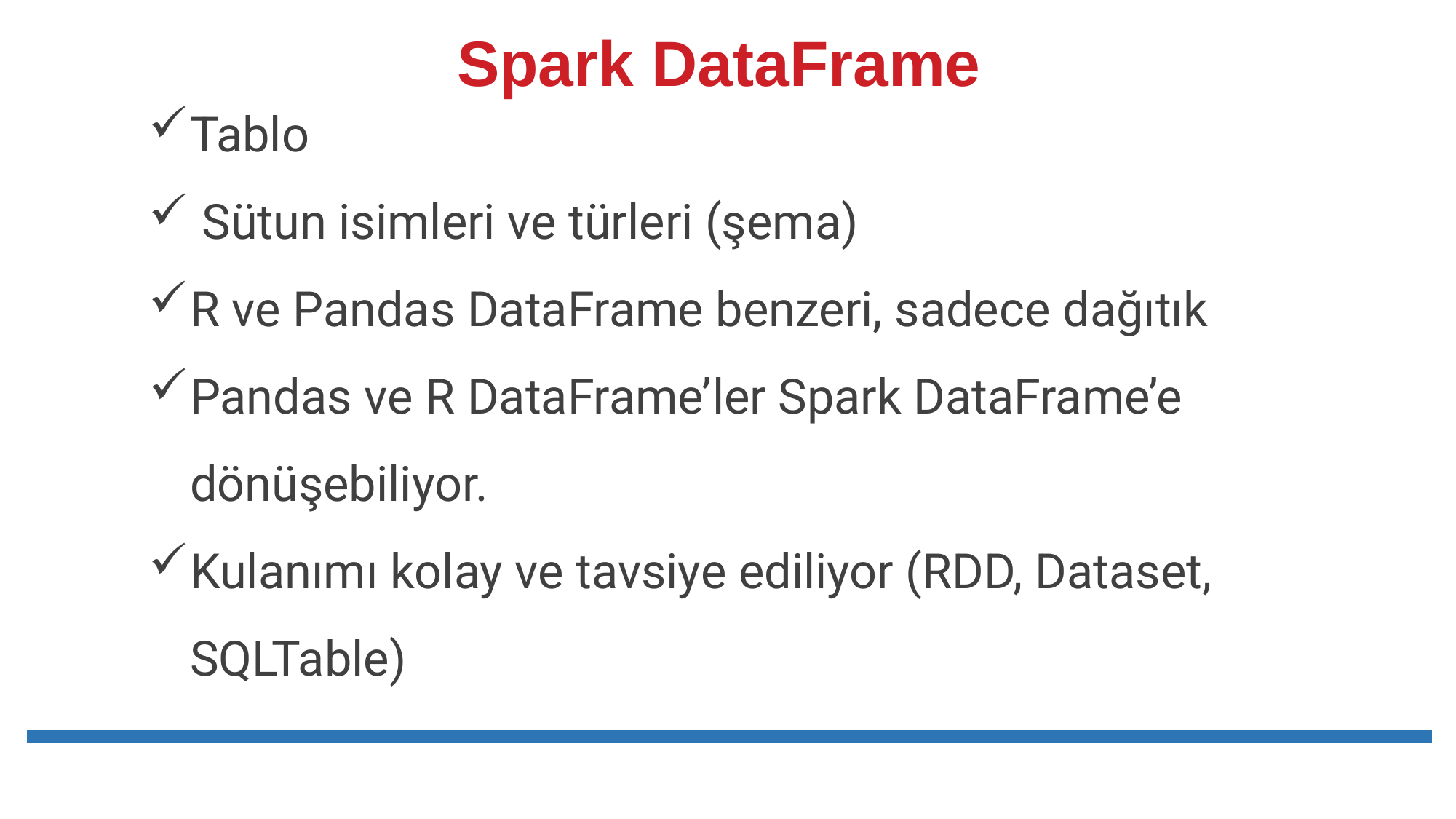

# Spark DataFrame
Tablo
 Sütun isimleri ve türleri (şema)
R ve Pandas DataFrame benzeri, sadece dağıtık
Pandas ve R DataFrame’ler Spark DataFrame’e dönüşebiliyor.
Kulanımı kolay ve tavsiye ediliyor (RDD, Dataset, SQLTable)